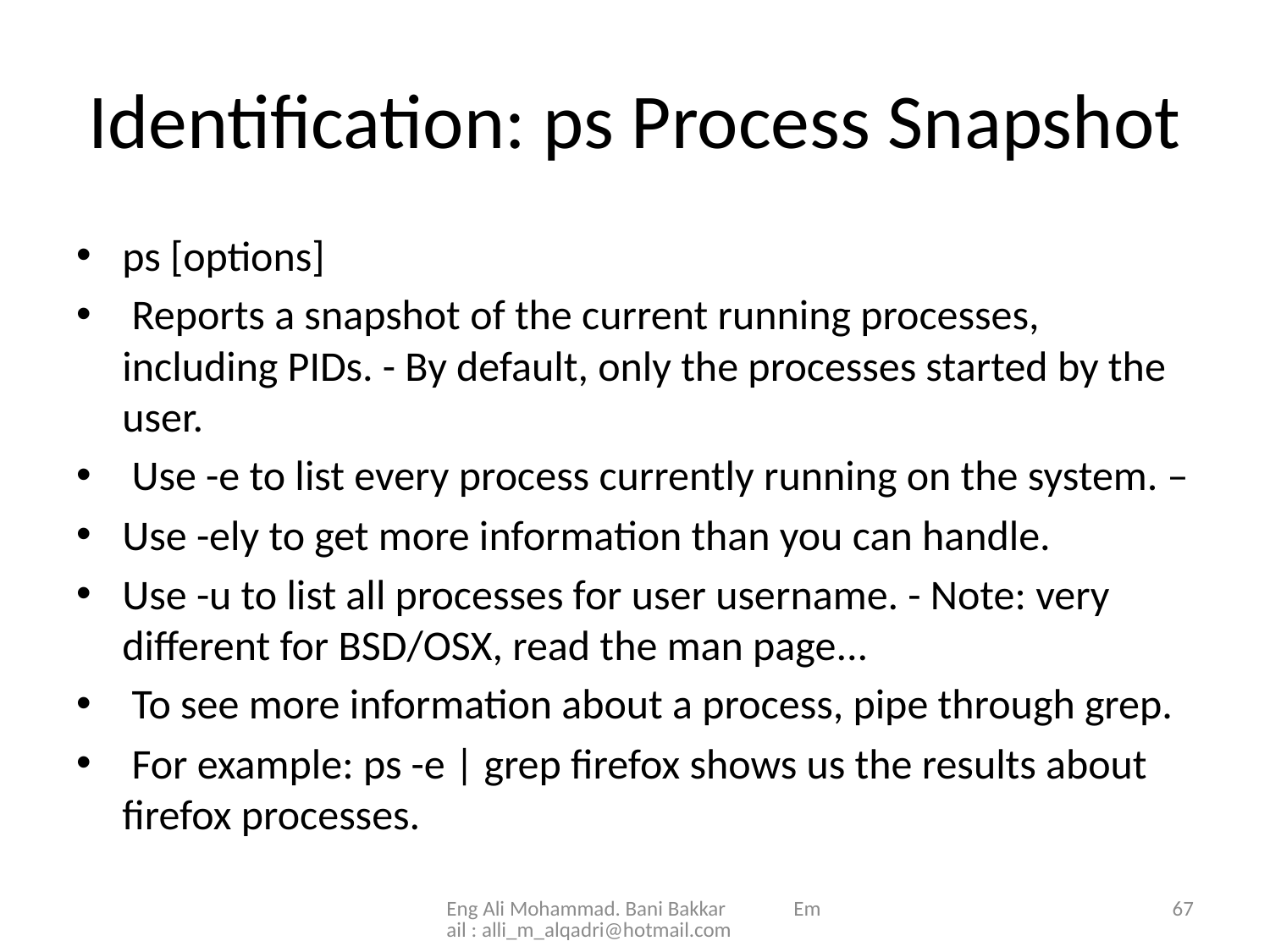

# Identification: ps Process Snapshot
ps [options]
 Reports a snapshot of the current running processes, including PIDs. - By default, only the processes started by the user.
 Use -e to list every process currently running on the system. –
Use -ely to get more information than you can handle.
Use -u to list all processes for user username. - Note: very different for BSD/OSX, read the man page...
 To see more information about a process, pipe through grep.
 For example: ps -e | grep firefox shows us the results about firefox processes.
Eng Ali Mohammad. Bani Bakkar              Email : alli_m_alqadri@hotmail.com
67